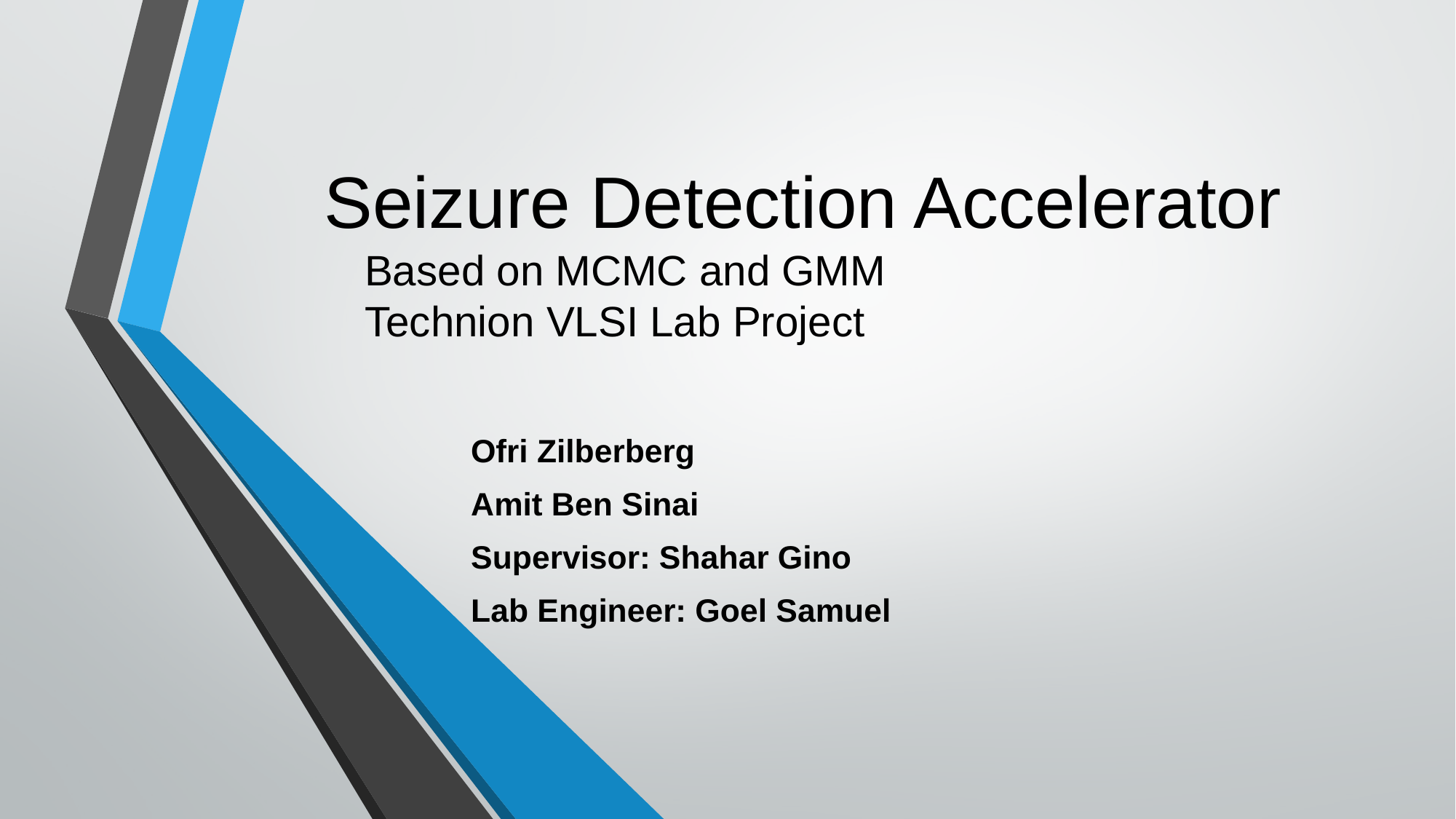

# Seizure Detection Accelerator
Based on MCMC and GMM
Technion VLSI Lab Project
Ofri Zilberberg
Amit Ben Sinai
Supervisor: Shahar Gino
Lab Engineer: Goel Samuel